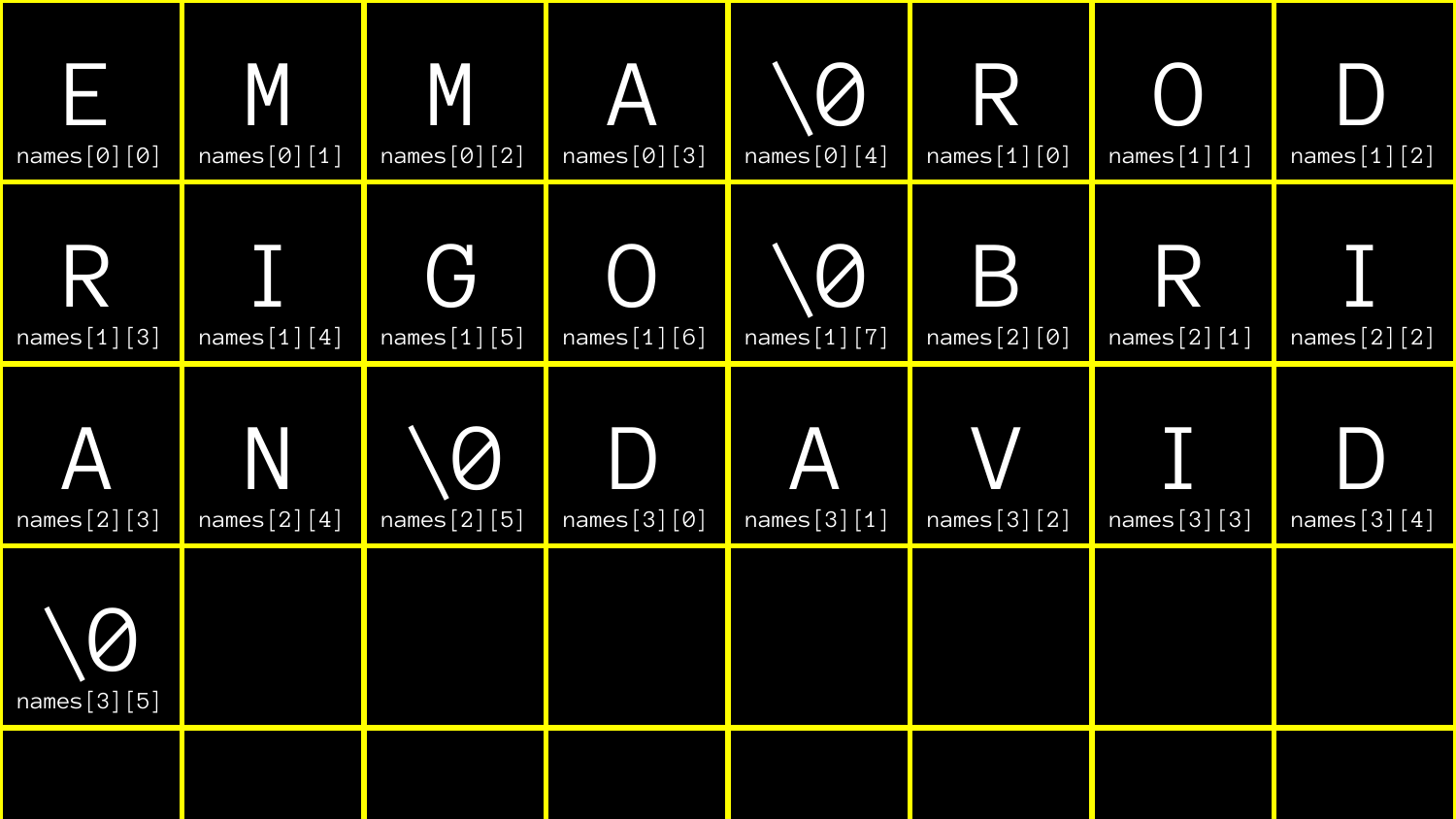

| E names[0][0] | M names[0][1] | M names[0][2] | A names[0][3] | \0 names[0][4] | R names[1][0] | O names[1][1] | D names[1][2] |
| --- | --- | --- | --- | --- | --- | --- | --- |
| R names[1][3] | I names[1][4] | G names[1][5] | O names[1][6] | \0 names[1][7] | B names[2][0] | R names[2][1] | I names[2][2] |
| A names[2][3] | N names[2][4] | \0 names[2][5] | D names[3][0] | A names[3][1] | V names[3][2] | I names[3][3] | D names[3][4] |
| \0 names[3][5] |  |  |  |  |  |  |  |
|  |  |  |  |  |  |  |  |